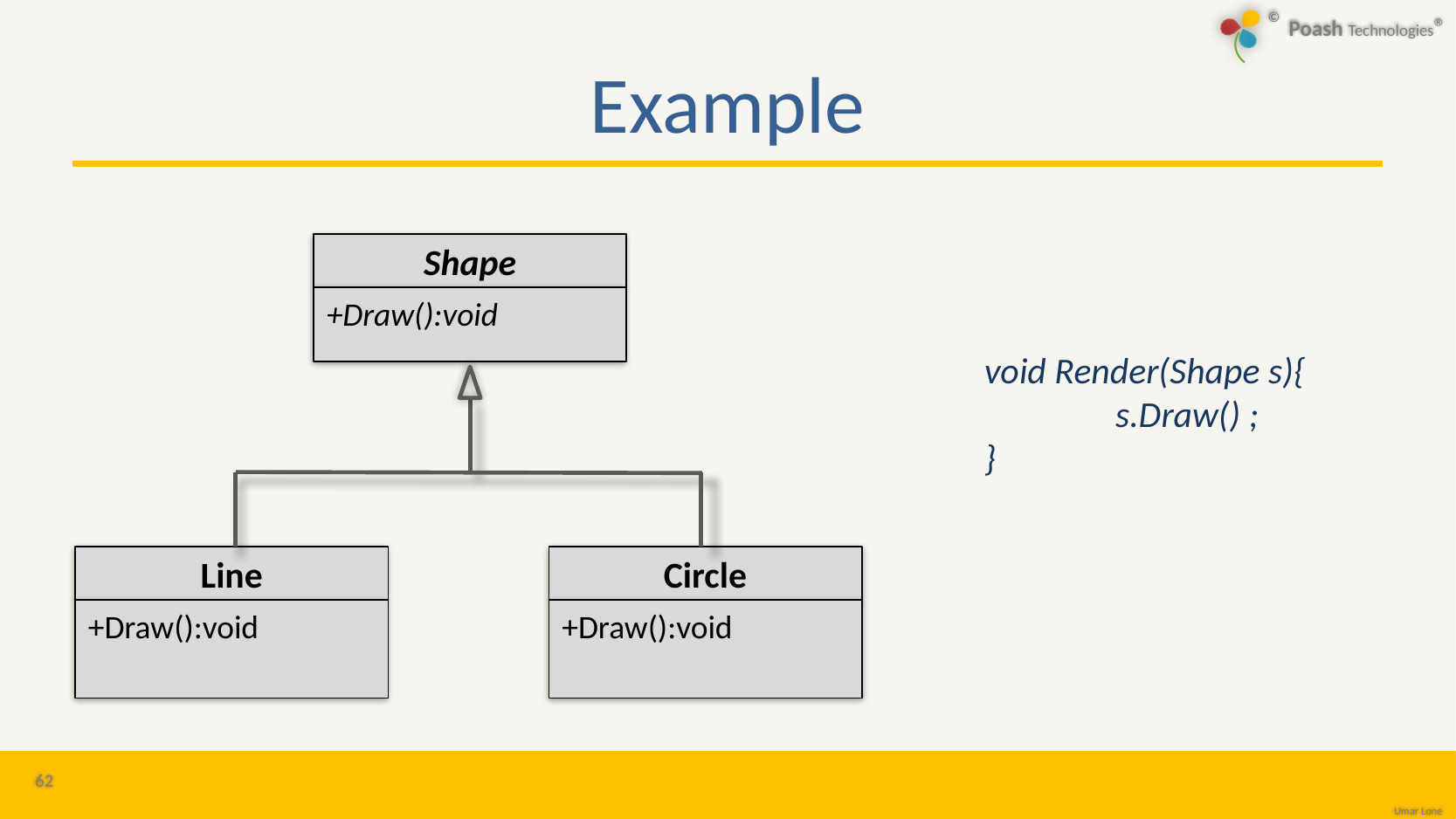

# Example
Shape
+Draw():void

Line
Circle
+Draw():void
+Draw():void
void Render(Shape s){
	s.Draw() ;
}
62
Design Patterns